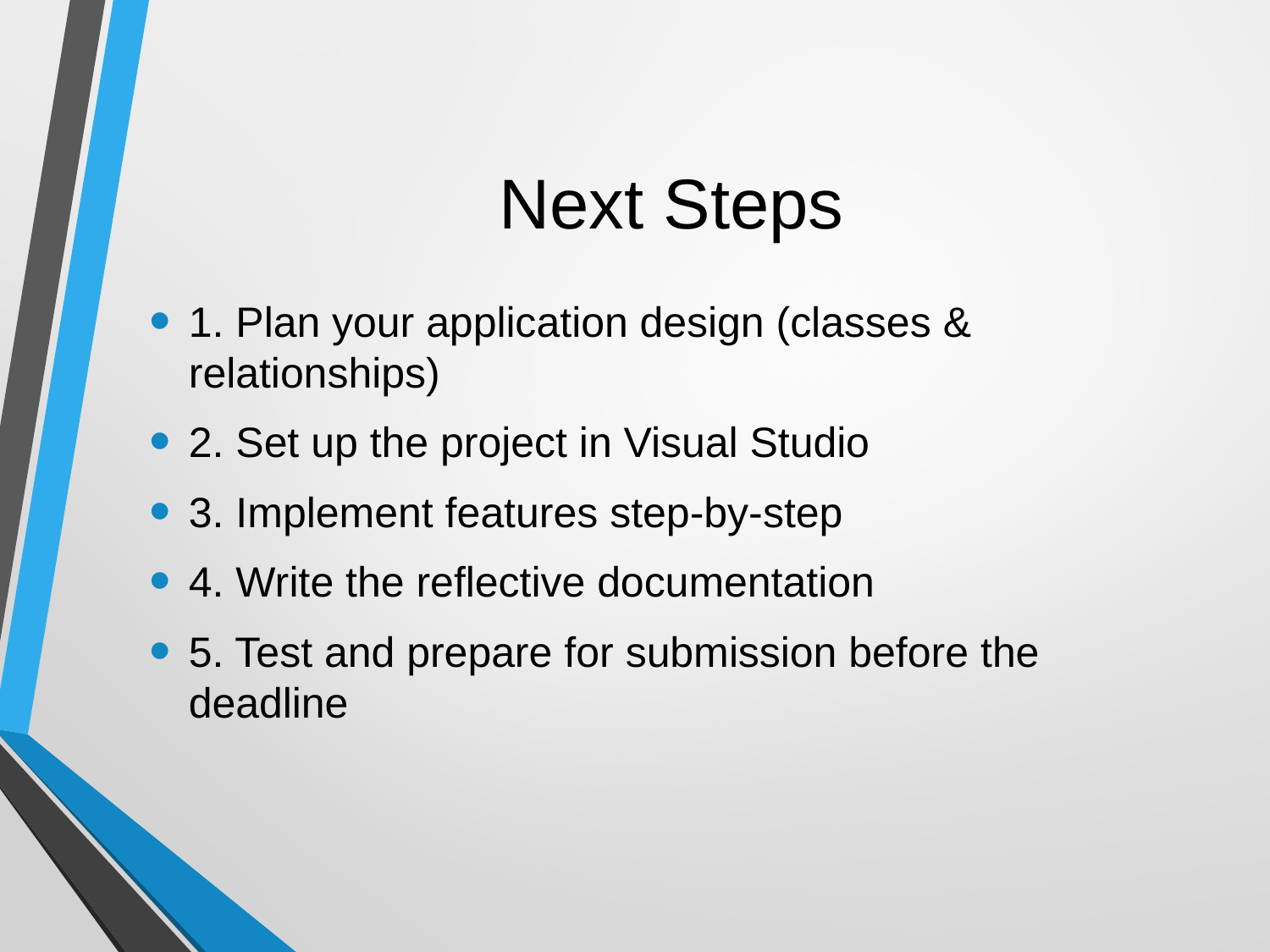

# Next Steps
1. Plan your application design (classes & relationships)
2. Set up the project in Visual Studio
3. Implement features step-by-step
4. Write the reflective documentation
5. Test and prepare for submission before the deadline